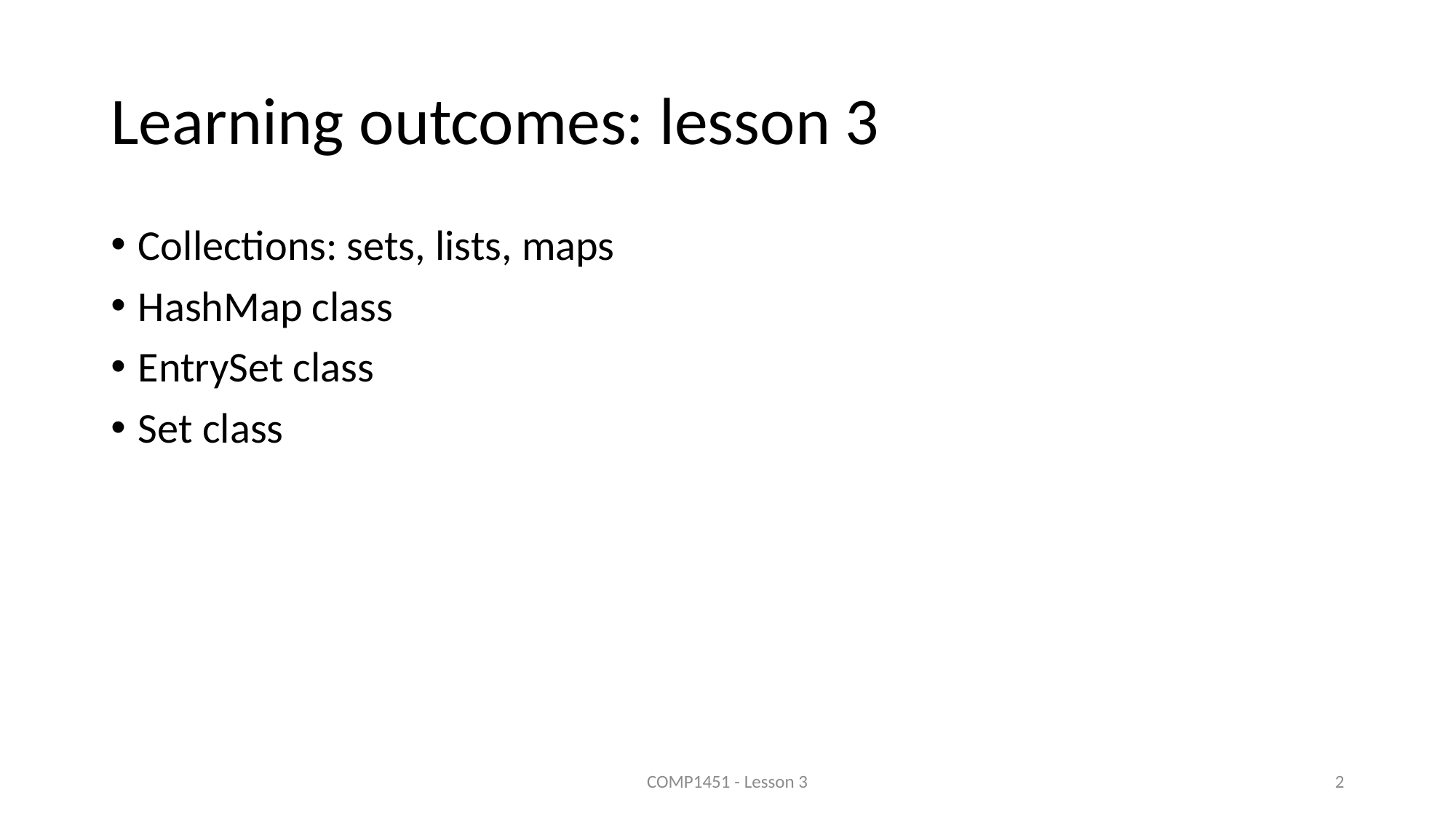

# Learning outcomes: lesson 3
Collections: sets, lists, maps
HashMap class
EntrySet class
Set class
COMP1451 - Lesson 3
2